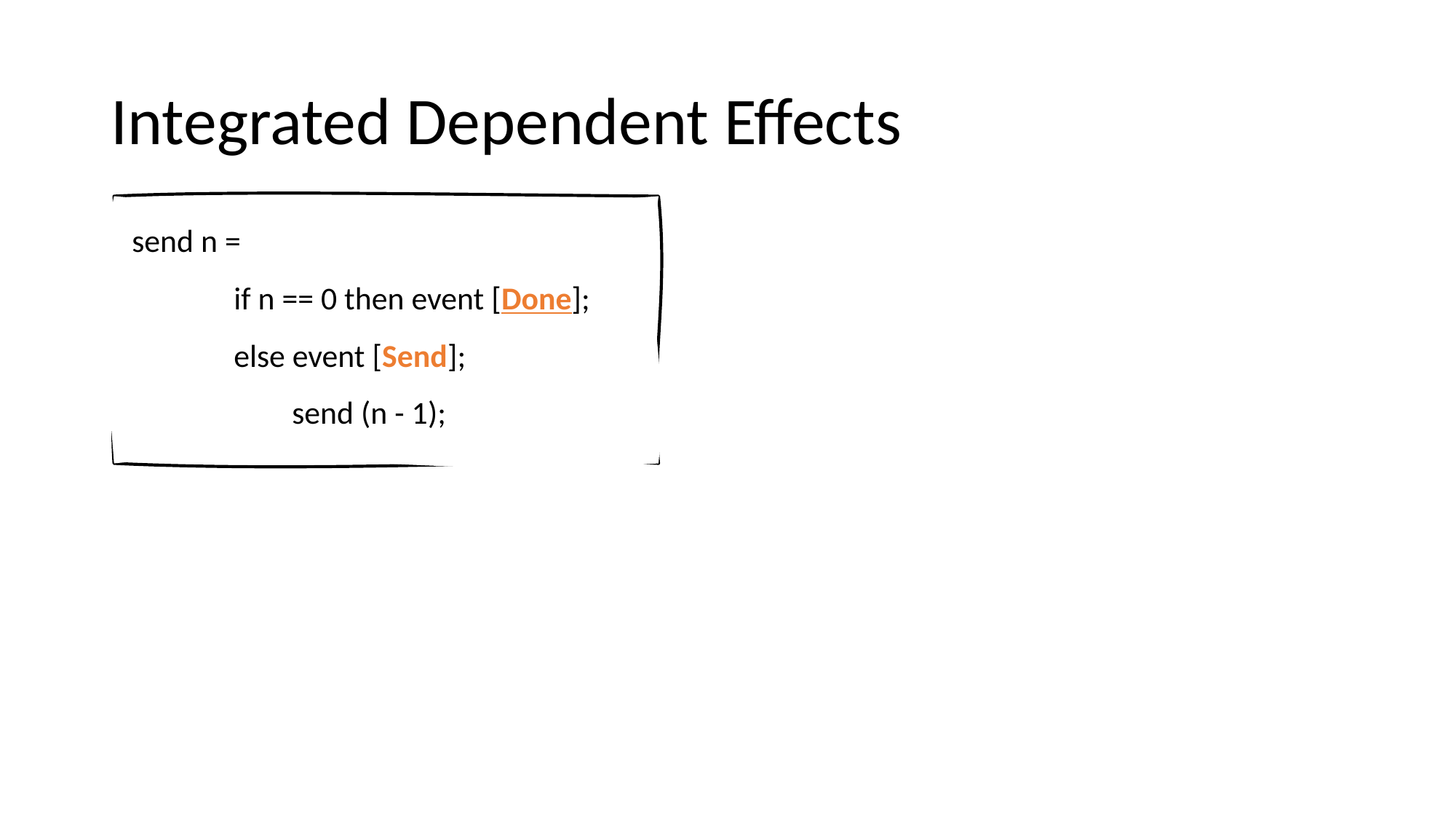

# Integrated Dependent Effects
 send n =
  	if n == 0 then event [Done];
	else event [Send];
                       send (n - 1);